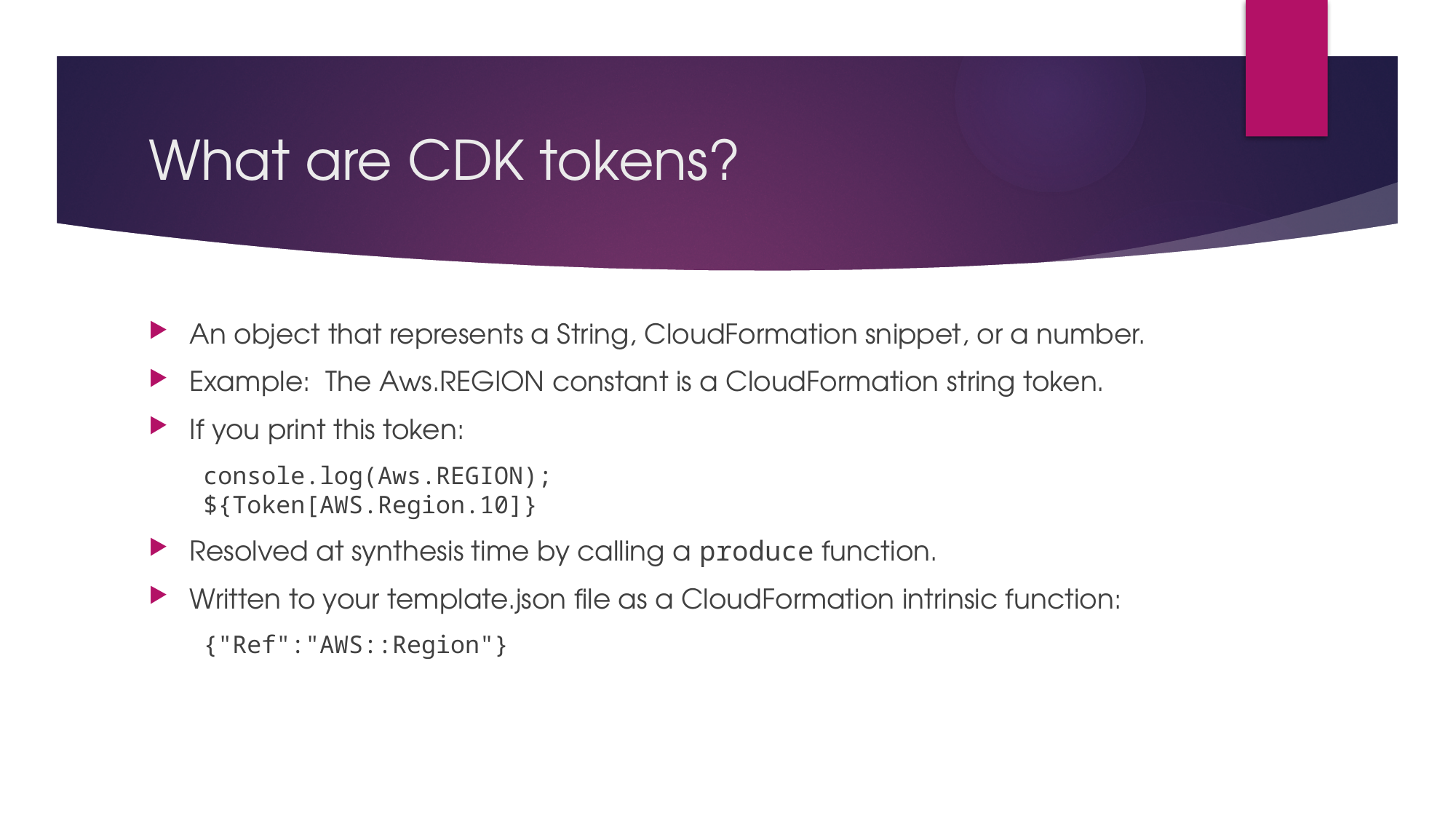

# What are CDK tokens?
An object that represents a String, CloudFormation snippet, or a number.
Example:  The Aws.REGION constant is a CloudFormation string token.
If you print this token:
console.log(Aws.REGION);
${Token[AWS.Region.10]}
Resolved at synthesis time by calling a produce function.
Written to your template.json file as a CloudFormation intrinsic function:
{"Ref":"AWS::Region"}